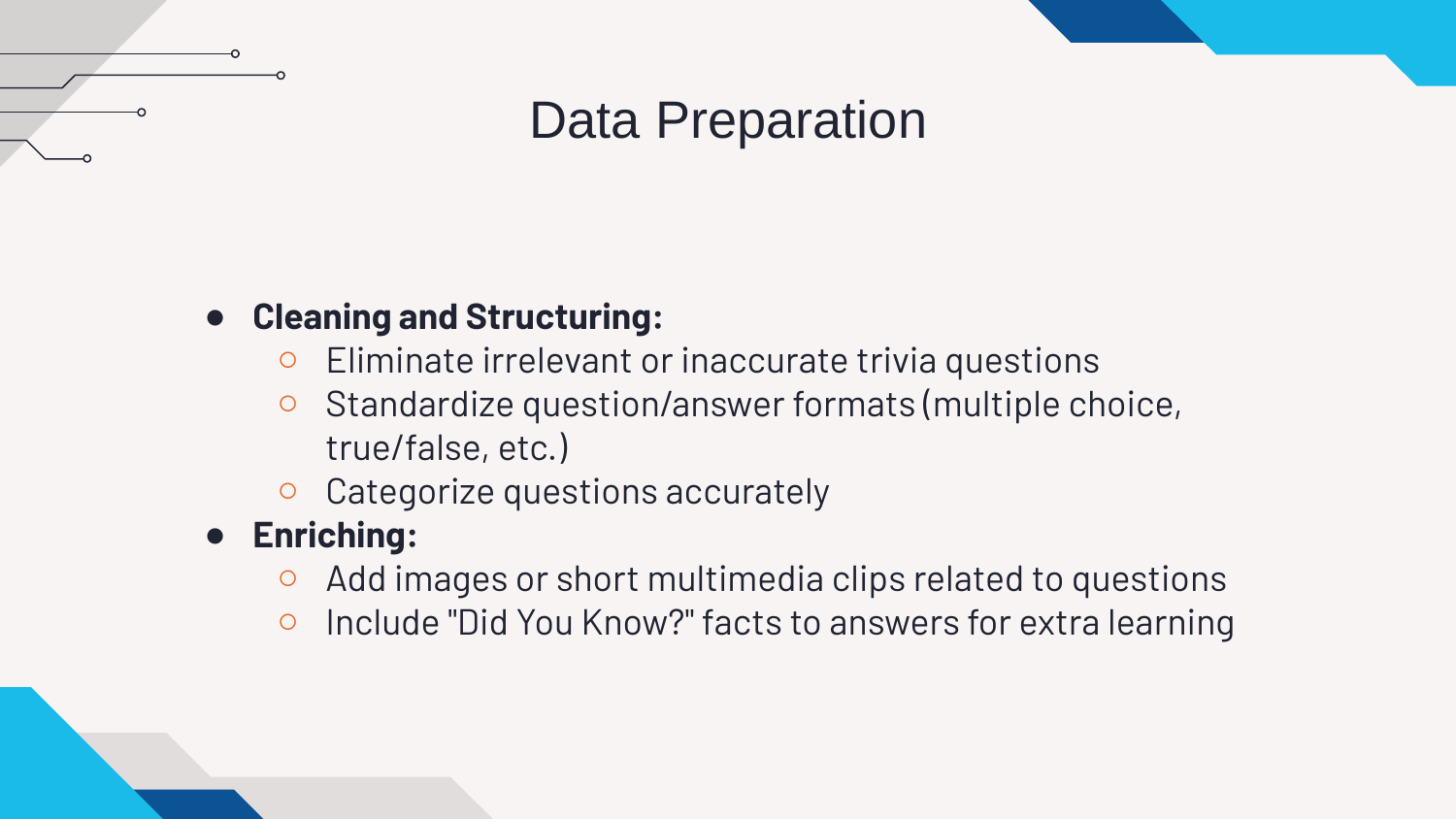

# Data Preparation

Cleaning and Structuring:
Eliminate irrelevant or inaccurate trivia questions
Standardize question/answer formats (multiple choice, true/false, etc.)
Categorize questions accurately
Enriching:
Add images or short multimedia clips related to questions
Include "Did You Know?" facts to answers for extra learning